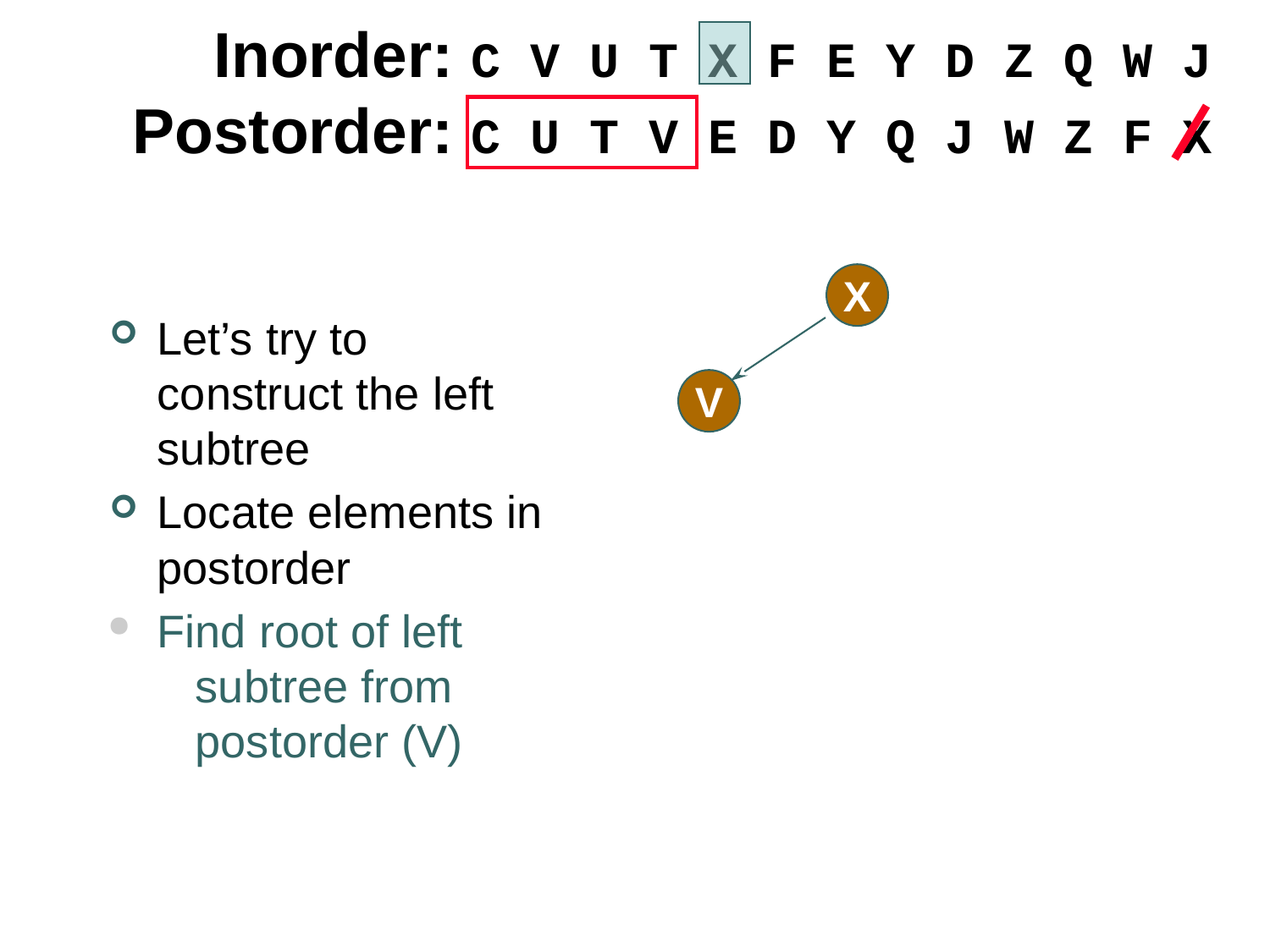

Inorder: C V U T X F E Y D Z Q W J
Postorder: C U T V E D Y Q J W Z F X

X

Let’s try to construct the left subtree
Locate elements in
postorder
Find root of left
   subtree from
   postorder (V)

V